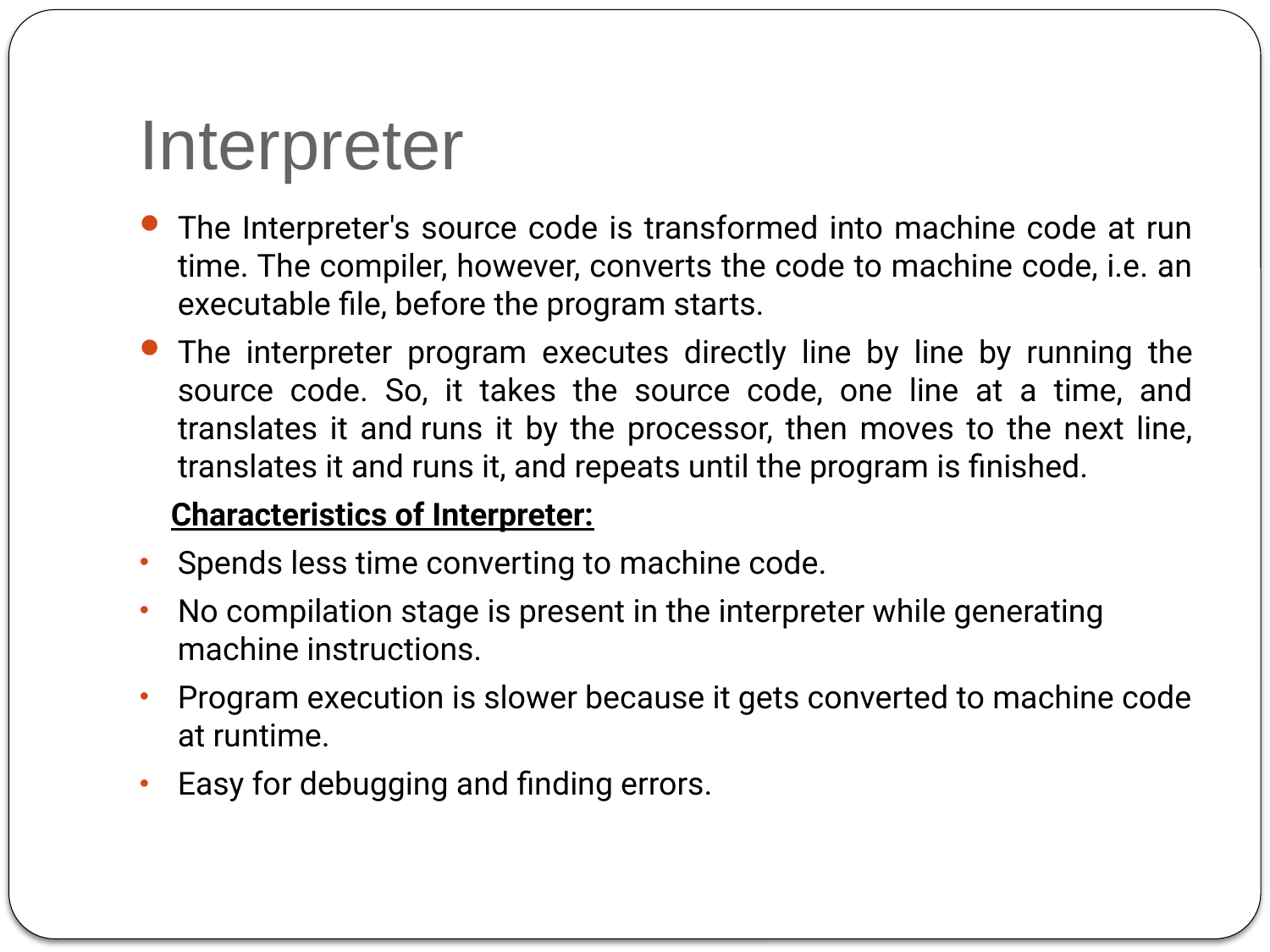

# Interpreter
The Interpreter's source code is transformed into machine code at run time. The compiler, however, converts the code to machine code, i.e. an executable file, before the program starts.
The interpreter program executes directly line by line by running the source code. So, it takes the source code, one line at a time, and translates it and runs it by the processor, then moves to the next line, translates it and runs it, and repeats until the program is finished.
    Characteristics of Interpreter:
Spends less time converting to machine code.
No compilation stage is present in the interpreter while generating machine instructions.
Program execution is slower because it gets converted to machine code at runtime.
Easy for debugging and finding errors.